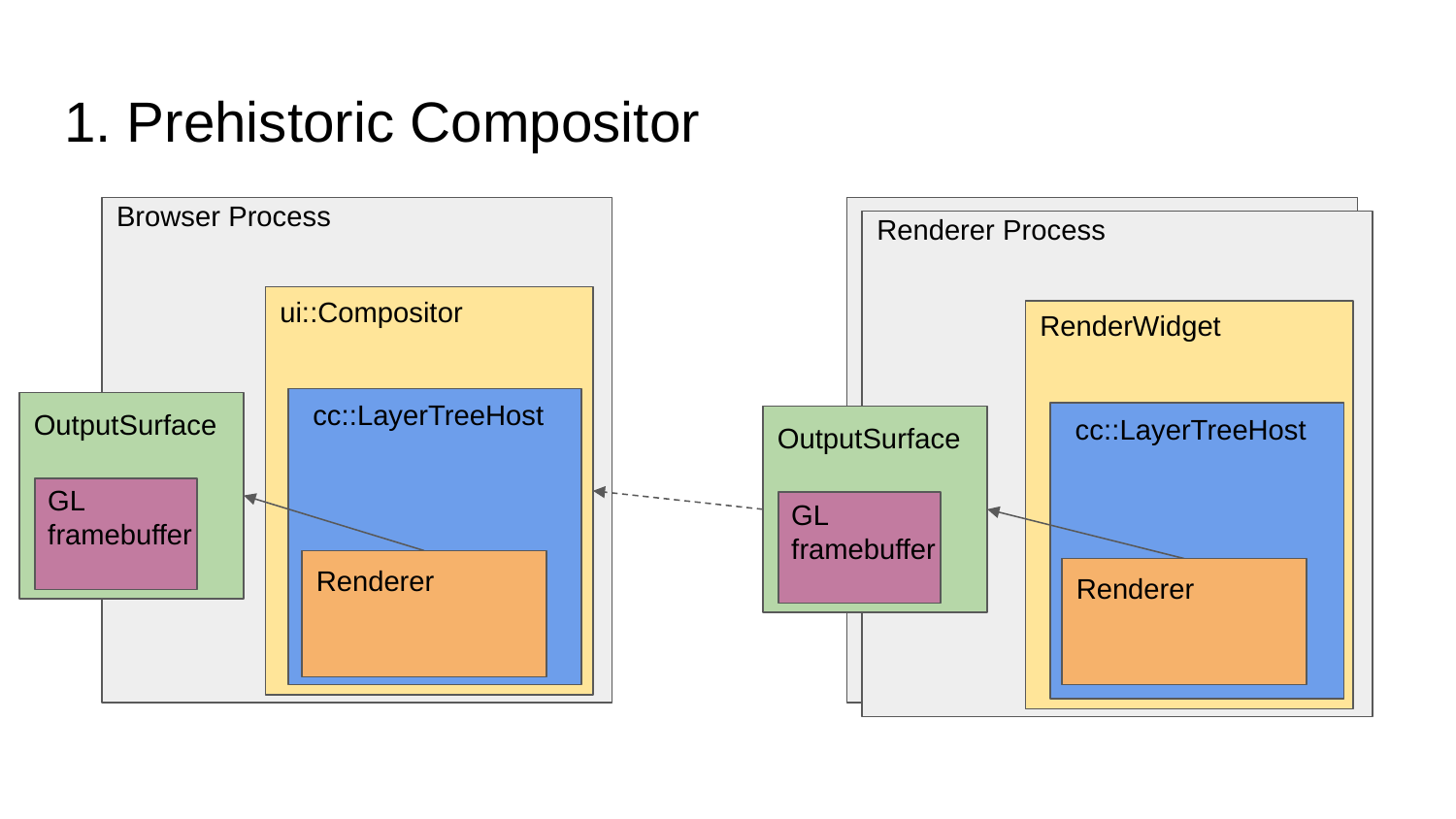

# 1. Prehistoric Compositor
Browser Process

Renderer Process

ui::Compositor

RenderWidget

cc::LayerTreeHost

OutputSurface
GL framebuffer

cc::LayerTreeHost

OutputSurface
GL framebuffer

Renderer

Renderer